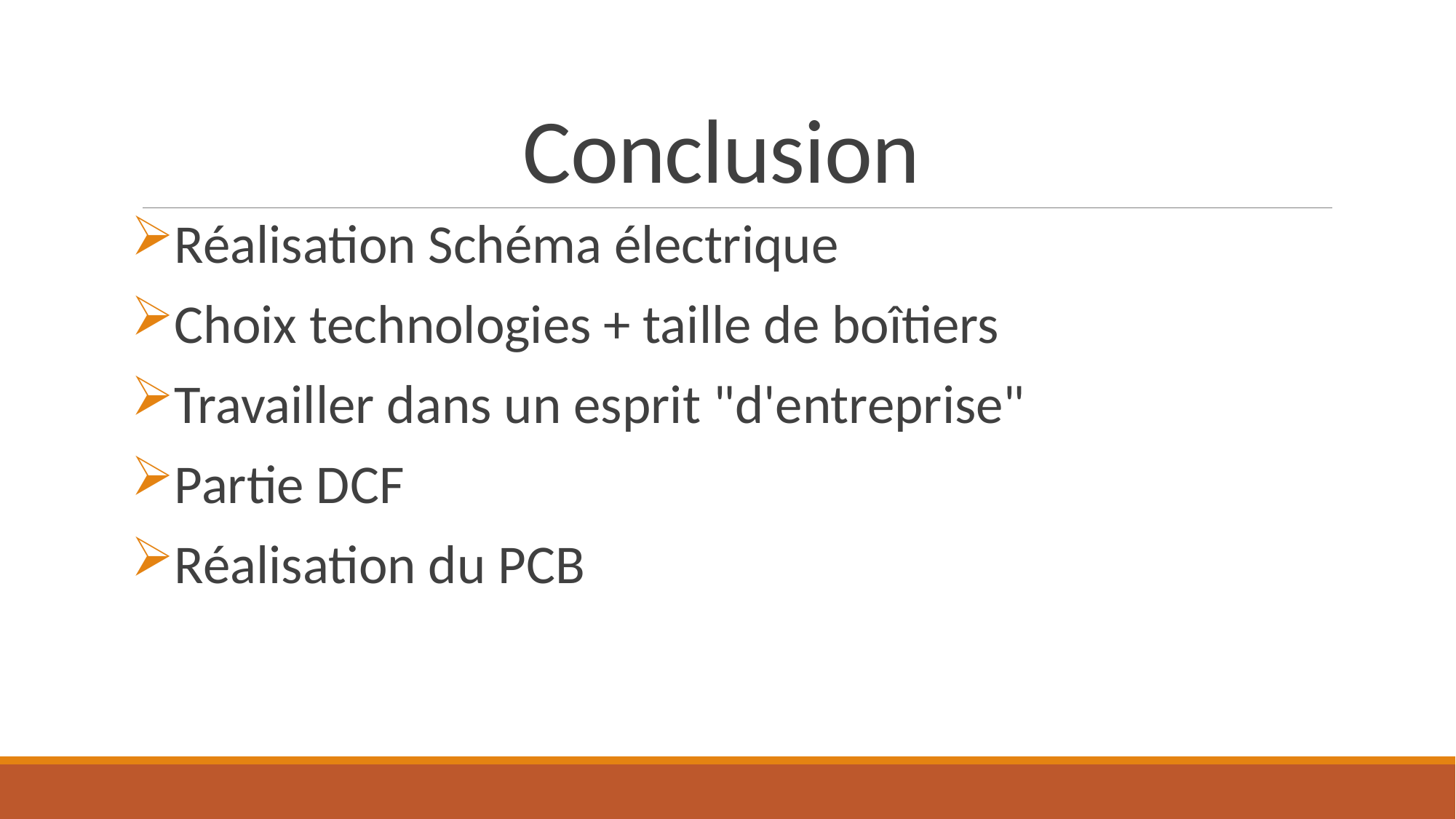

# Conclusion
Réalisation Schéma électrique
Choix technologies + taille de boîtiers
Travailler dans un esprit "d'entreprise"
Partie DCF
Réalisation du PCB